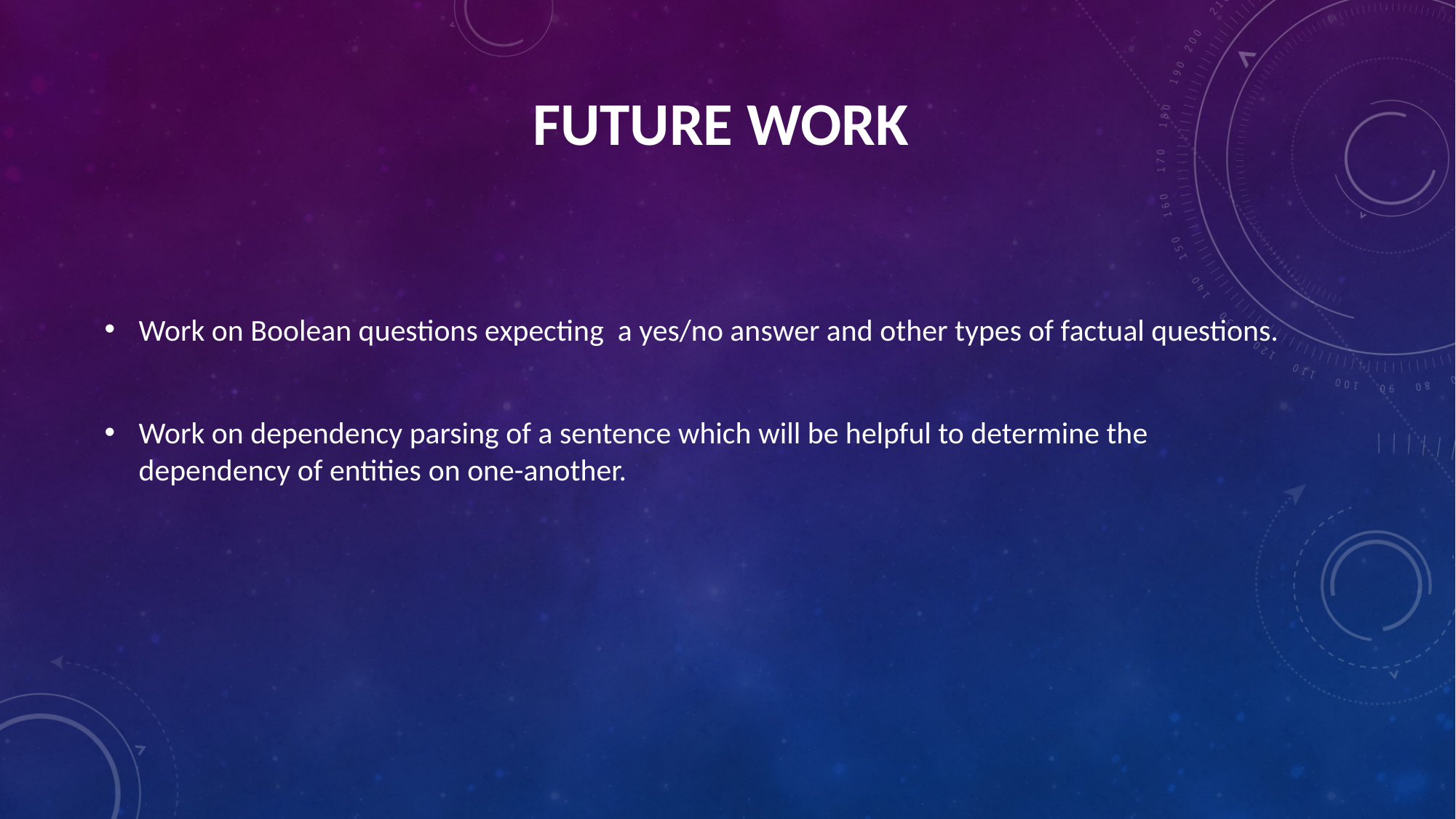

# FUTURE WORK
Work on Boolean questions expecting  a yes/no answer and other types of factual questions.

Work on dependency parsing of a sentence which will be helpful to determine the dependency of entities on one-another.